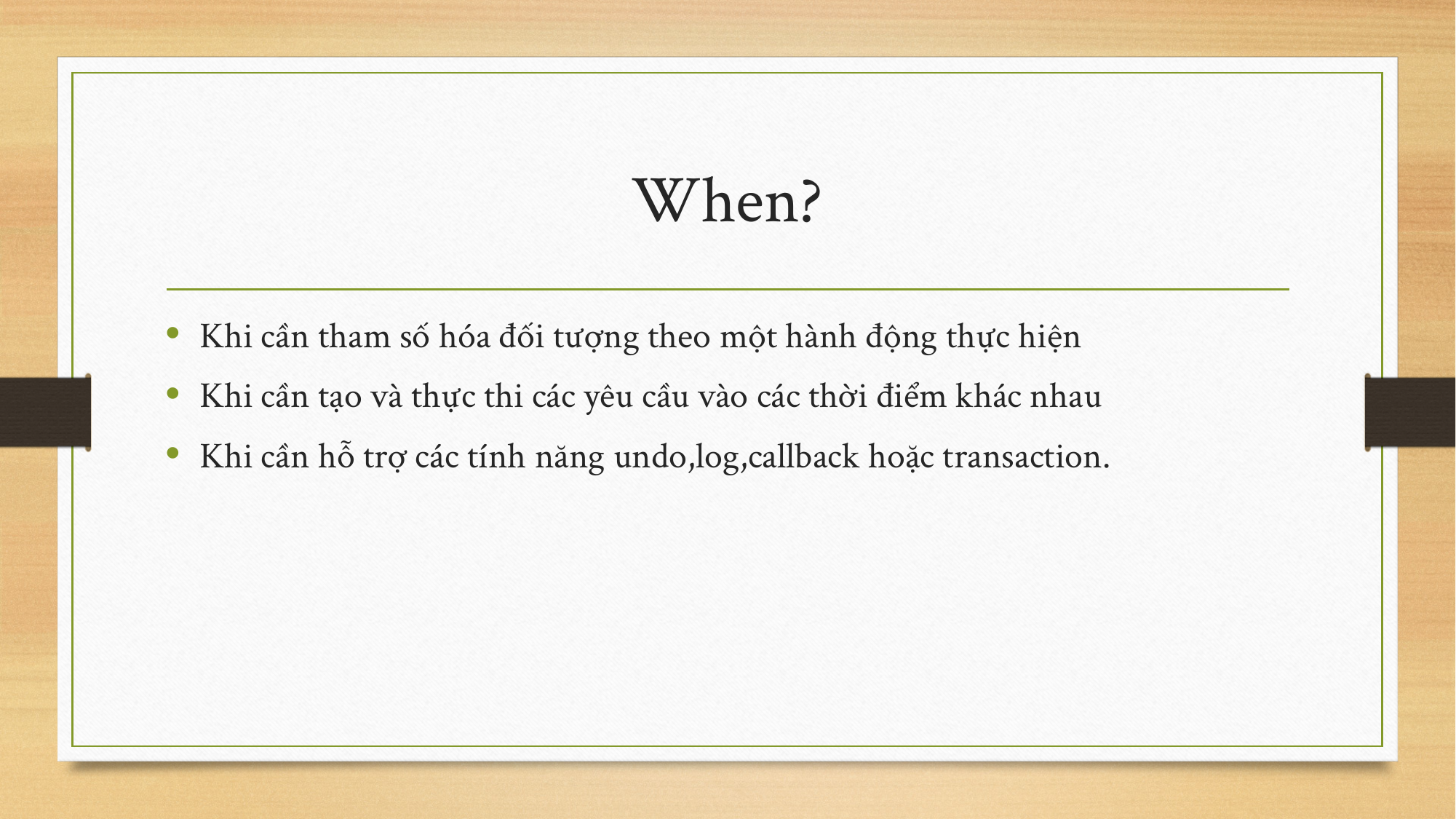

# When?
Khi cần tham số hóa đối tượng theo một hành động thực hiện
Khi cần tạo và thực thi các yêu cầu vào các thời điểm khác nhau
Khi cần hỗ trợ các tính năng undo,log,callback hoặc transaction.